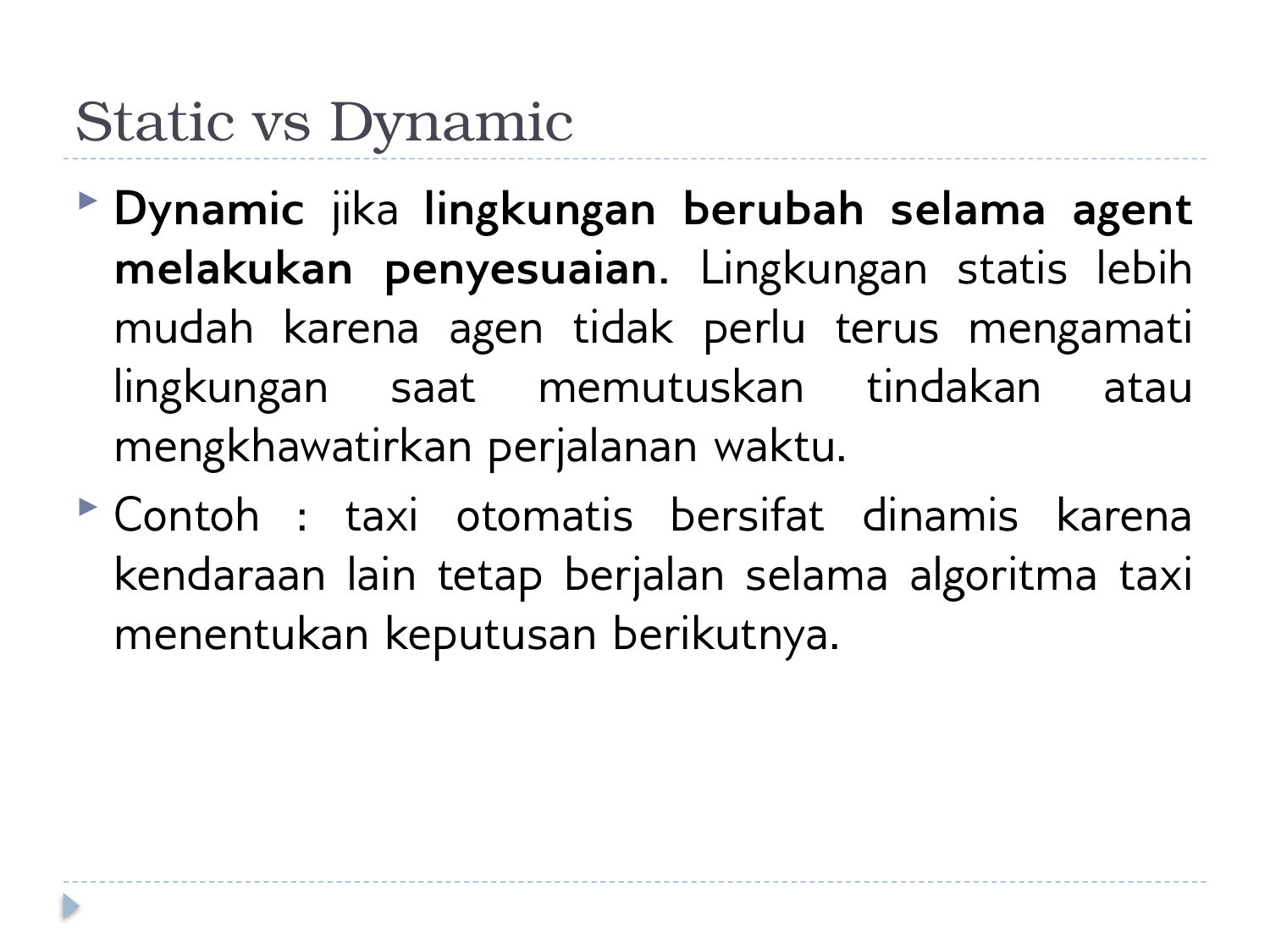

# Static vs Dynamic
Dynamic jika lingkungan berubah selama agent melakukan penyesuaian. Lingkungan statis lebih mudah karena agen tidak perlu terus mengamati lingkungan saat memutuskan tindakan atau mengkhawatirkan perjalanan waktu.
Contoh : taxi otomatis bersifat dinamis karena kendaraan lain tetap berjalan selama algoritma taxi menentukan keputusan berikutnya.